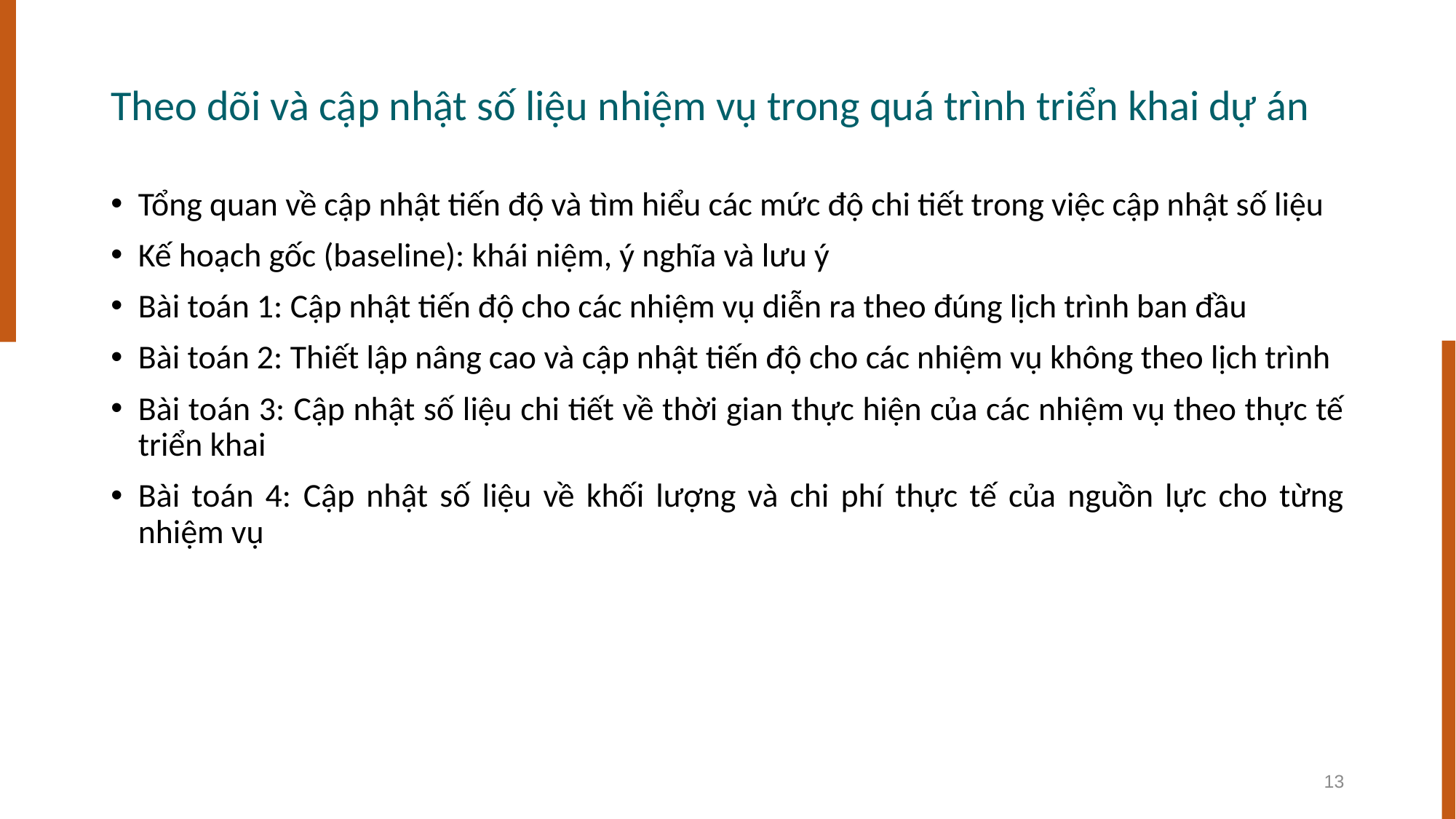

# Theo dõi và cập nhật số liệu nhiệm vụ trong quá trình triển khai dự án
Tổng quan về cập nhật tiến độ và tìm hiểu các mức độ chi tiết trong việc cập nhật số liệu
Kế hoạch gốc (baseline): khái niệm, ý nghĩa và lưu ý
Bài toán 1: Cập nhật tiến độ cho các nhiệm vụ diễn ra theo đúng lịch trình ban đầu
Bài toán 2: Thiết lập nâng cao và cập nhật tiến độ cho các nhiệm vụ không theo lịch trình
Bài toán 3: Cập nhật số liệu chi tiết về thời gian thực hiện của các nhiệm vụ theo thực tế triển khai
Bài toán 4: Cập nhật số liệu về khối lượng và chi phí thực tế của nguồn lực cho từng nhiệm vụ
13